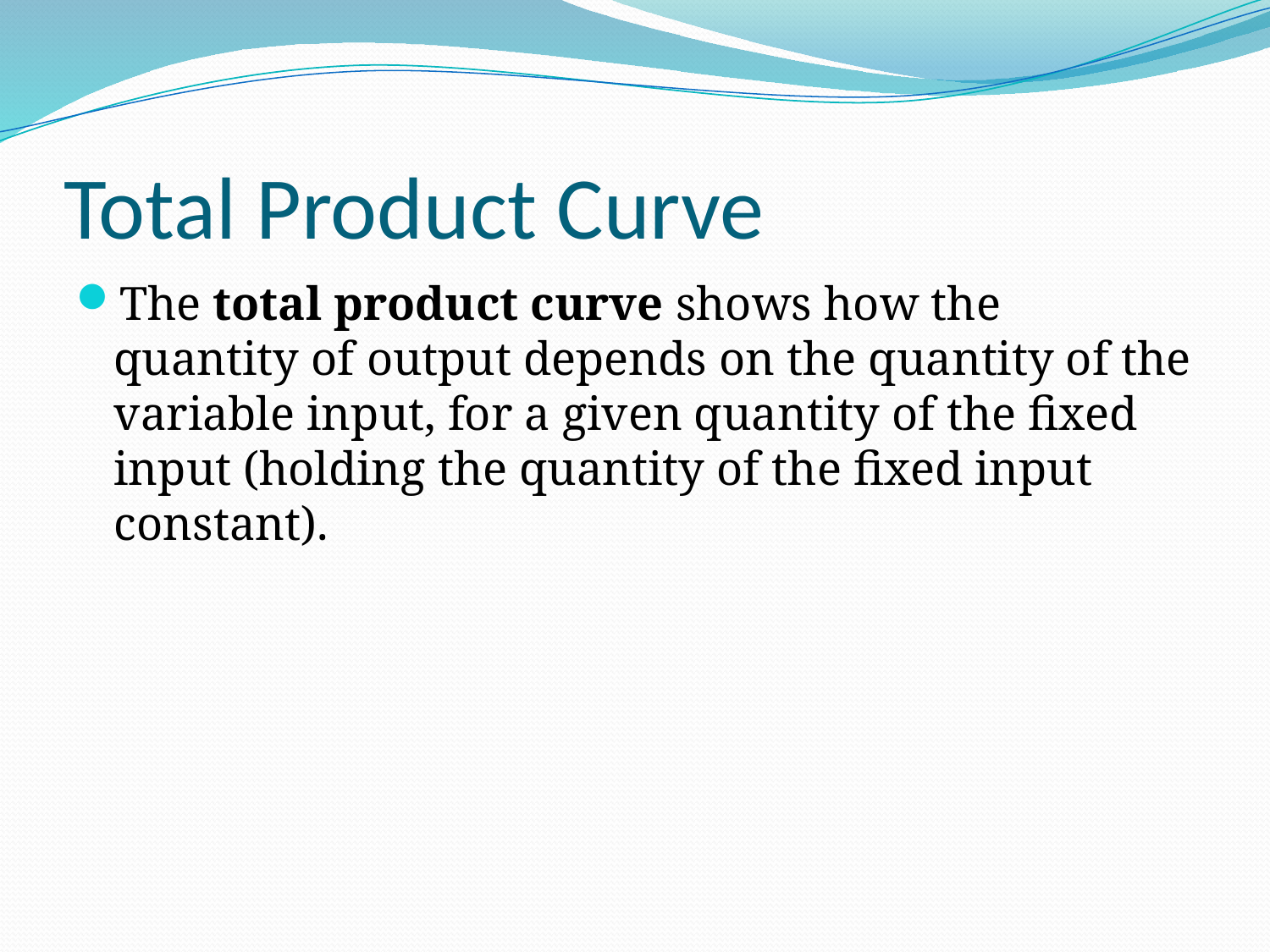

# Total Product Curve
The total product curve shows how the quantity of output depends on the quantity of the variable input, for a given quantity of the fixed input (holding the quantity of the fixed input constant).